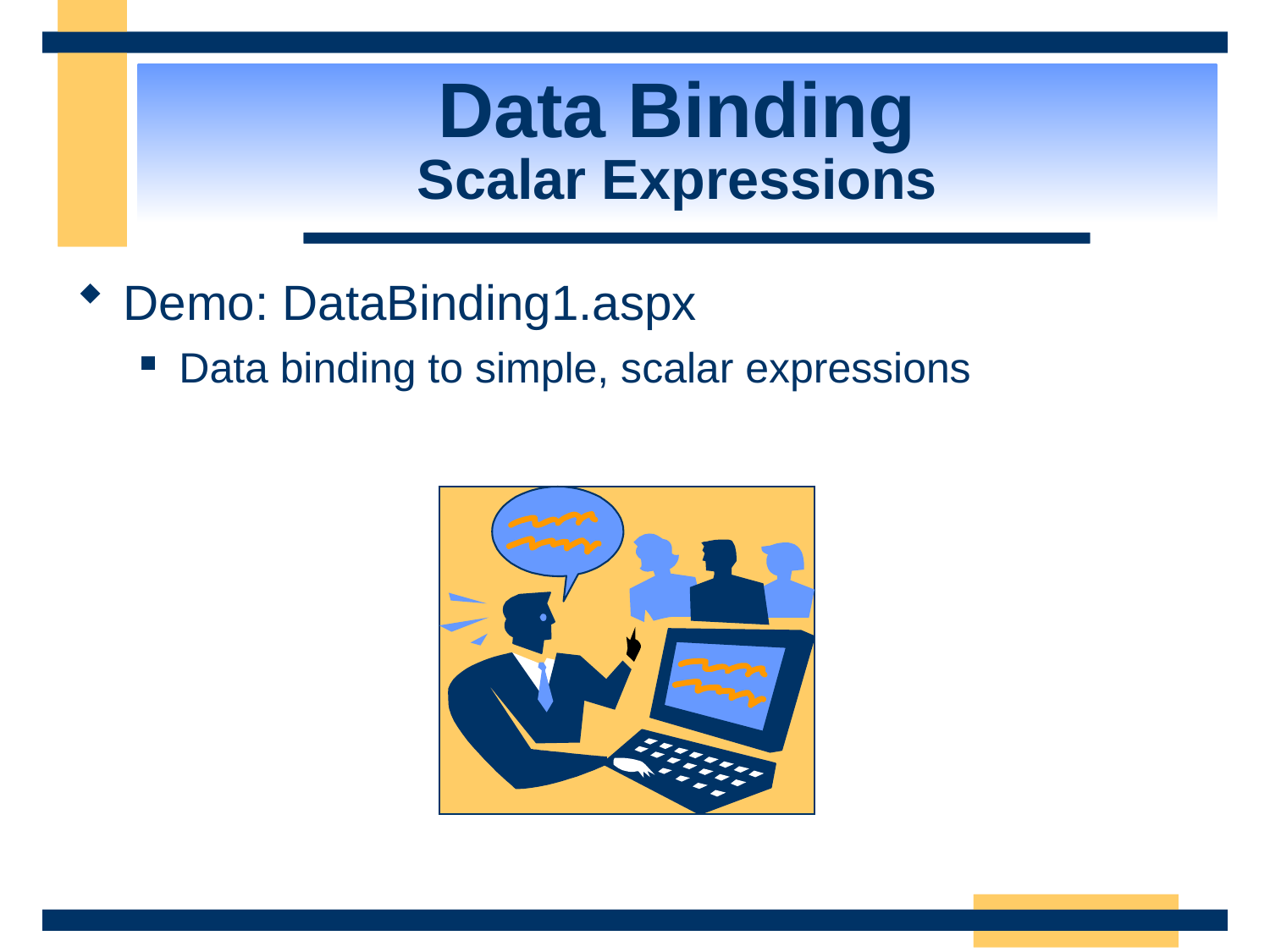

Data Binding
Scalar Expressions
Demo: DataBinding1.aspx
Data binding to simple, scalar expressions